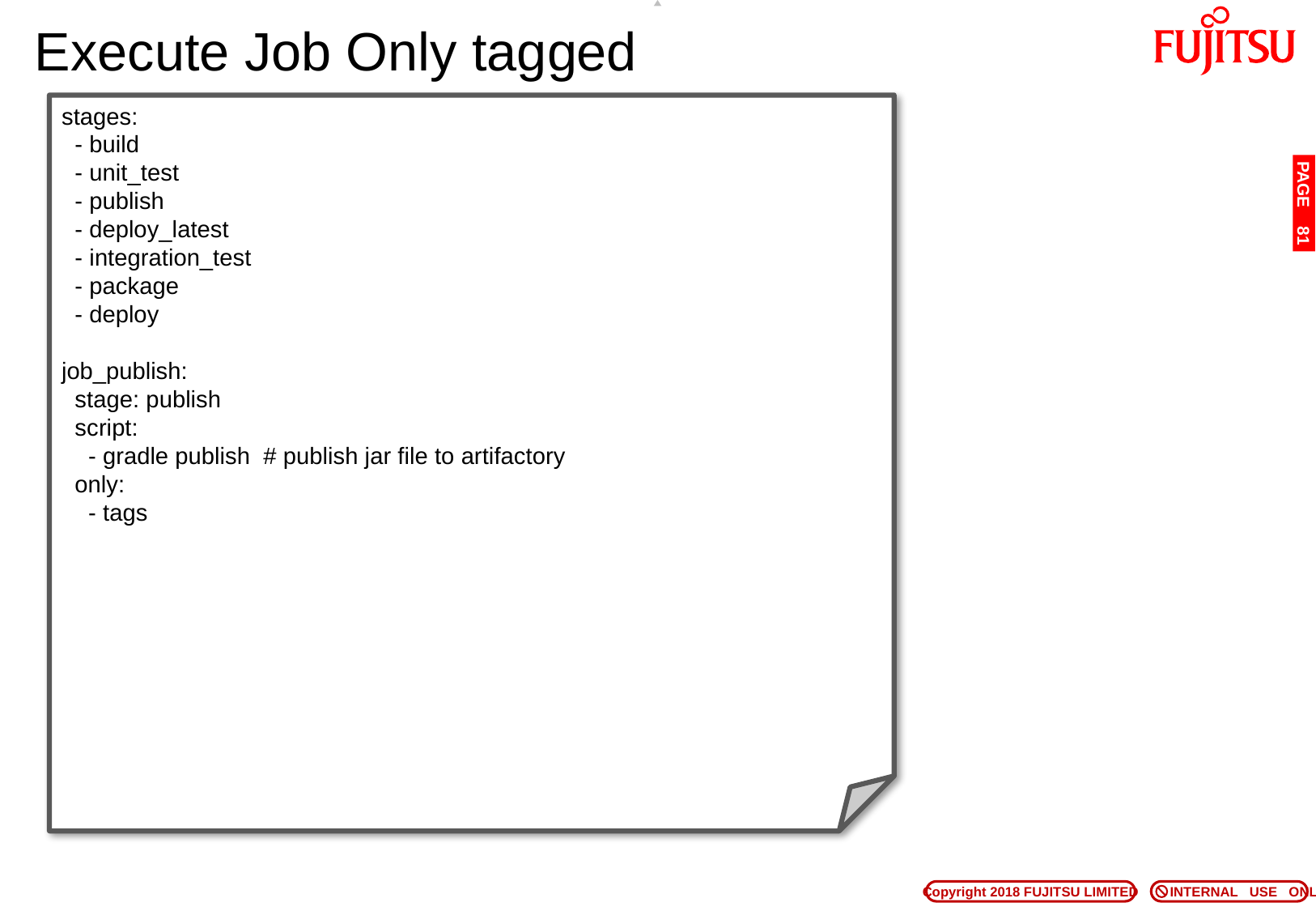

# Execute Job Only tagged
stages:
  - build
  - unit_test
  - publish
  - deploy_latest
  - integration_test
  - package
  - deploy

job_publish:
  stage: publish
  script:
    - gradle publish  # publish jar file to artifactory
  only:
    - tags
PAGE    81